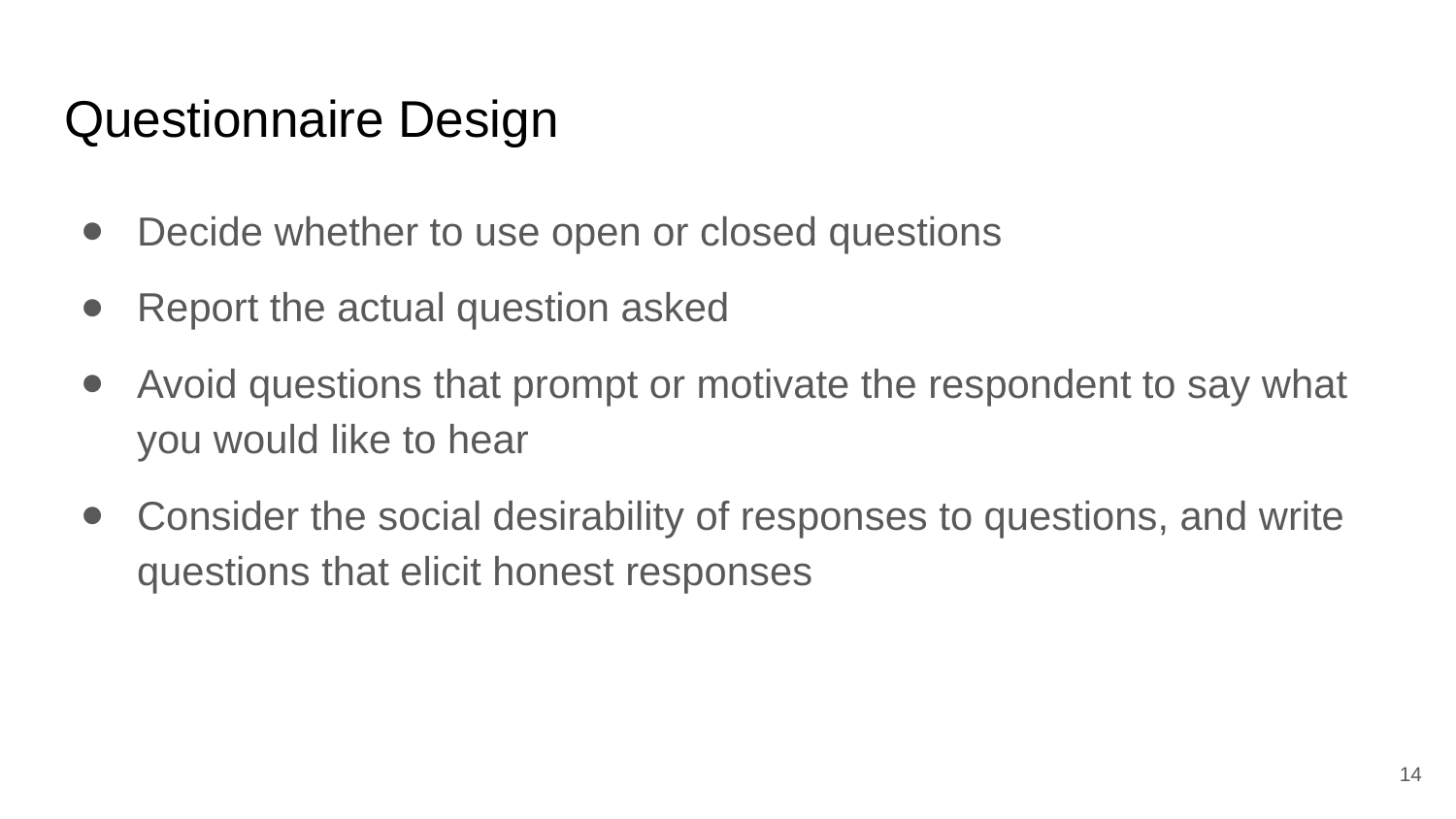

# Questionnaire Design
Decide whether to use open or closed questions
Report the actual question asked
Avoid questions that prompt or motivate the respondent to say what you would like to hear
Consider the social desirability of responses to questions, and write questions that elicit honest responses
14